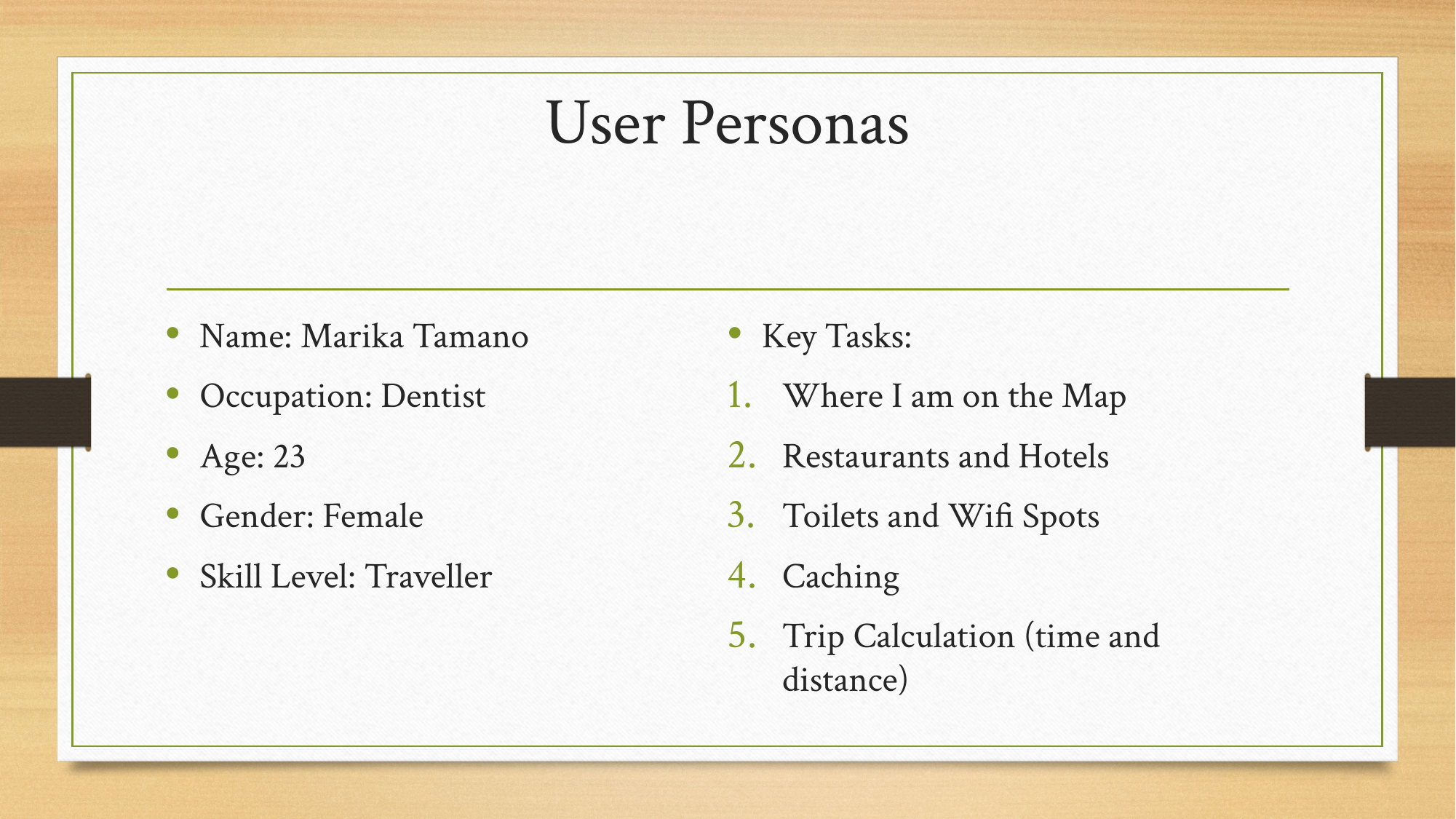

# User Personas
Name: Marika Tamano
Occupation: Dentist
Age: 23
Gender: Female
Skill Level: Traveller

Key Tasks:
Where I am on the Map
Restaurants and Hotels
Toilets and Wifi Spots
Caching
Trip Calculation (time and distance)